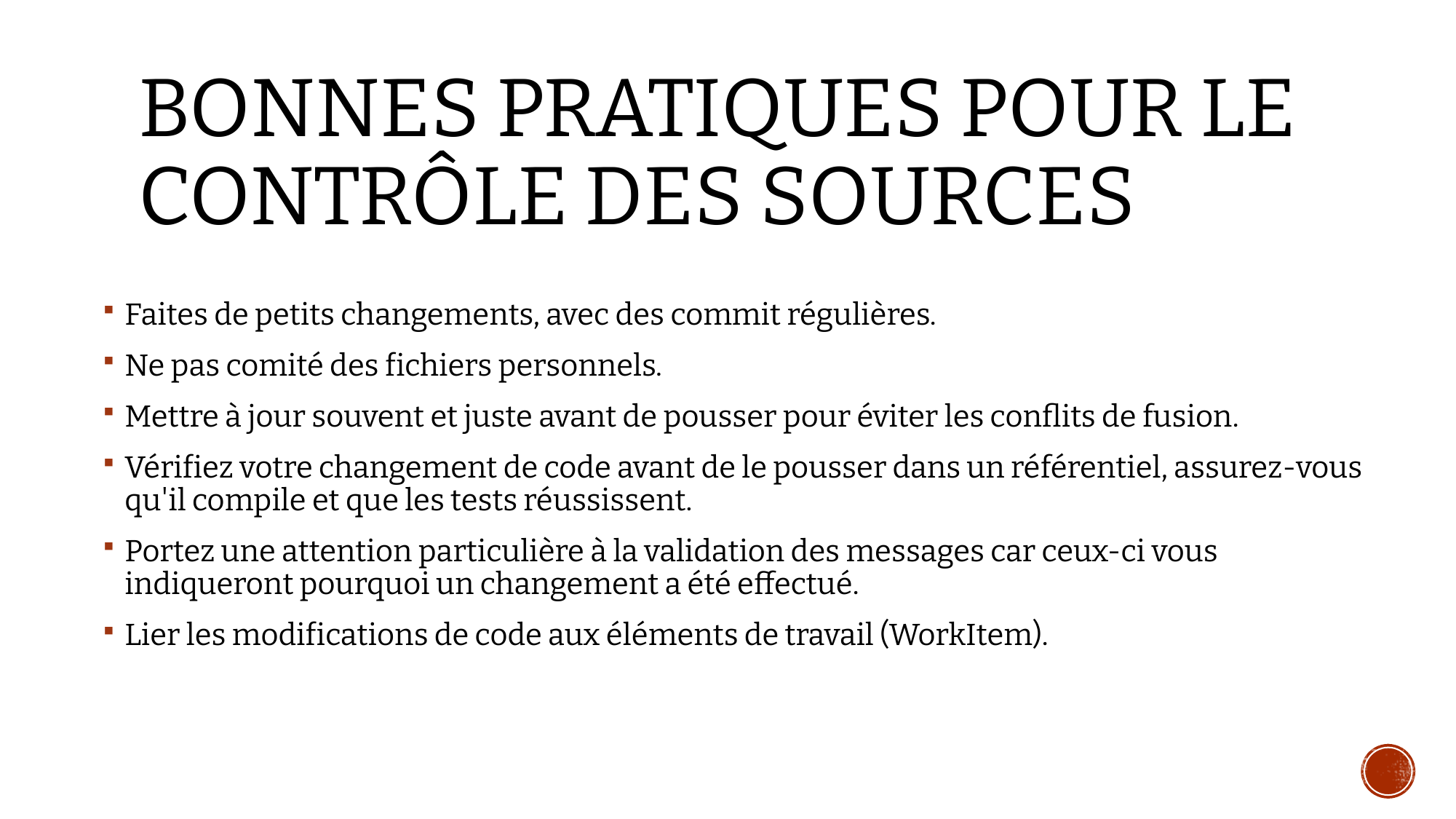

# Bonnes pratiques pour le contrôle des sources
Faites de petits changements, avec des commit régulières.
Ne pas comité des fichiers personnels.
Mettre à jour souvent et juste avant de pousser pour éviter les conflits de fusion.
Vérifiez votre changement de code avant de le pousser dans un référentiel, assurez-vous qu'il compile et que les tests réussissent.
Portez une attention particulière à la validation des messages car ceux-ci vous indiqueront pourquoi un changement a été effectué.
Lier les modifications de code aux éléments de travail (WorkItem).